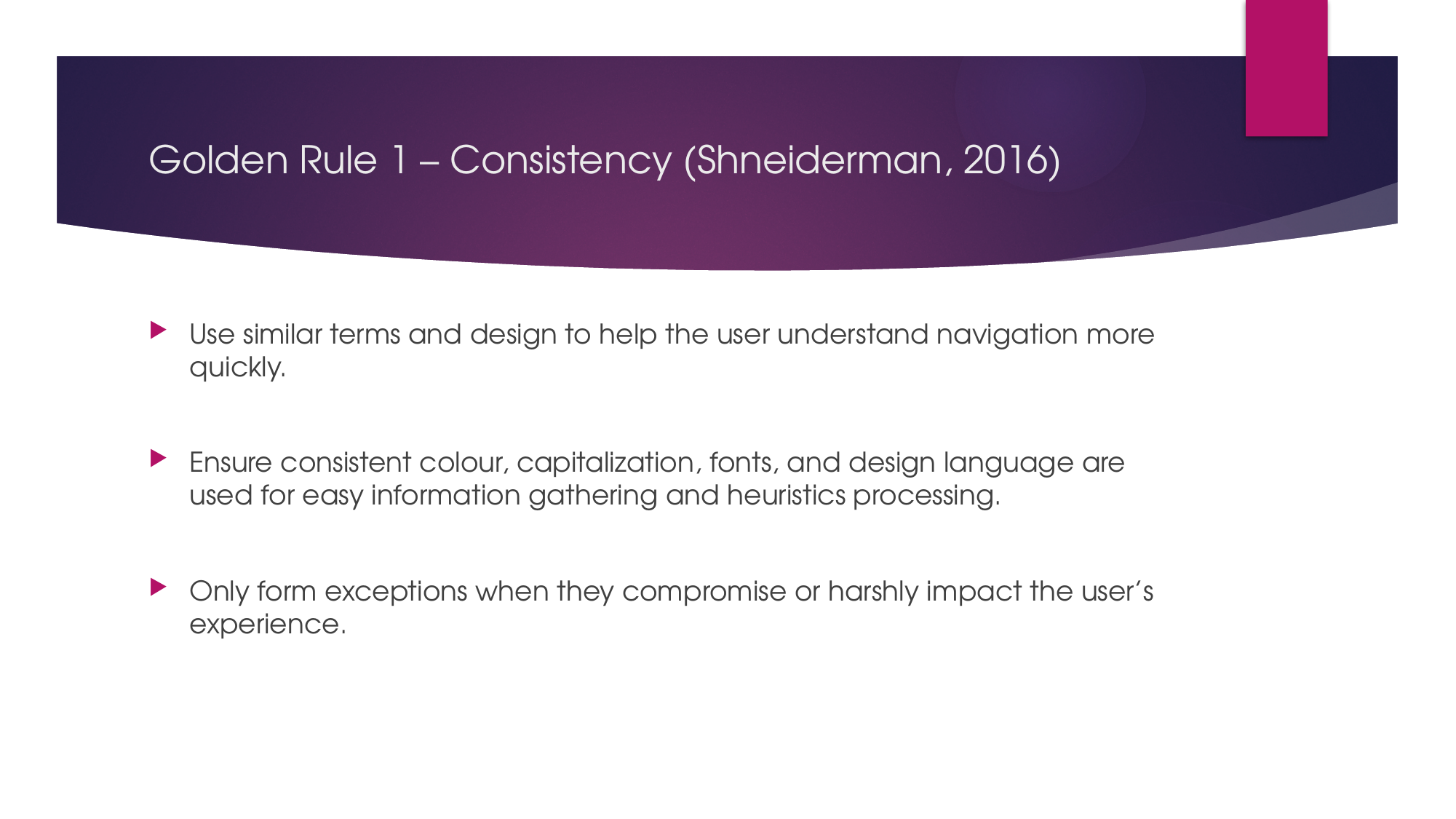

# Golden Rule 1 – Consistency (Shneiderman, 2016)
Use similar terms and design to help the user understand navigation more quickly.

Ensure consistent colour, capitalization, fonts, and design language are used for easy information gathering and heuristics processing.

Only form exceptions when they compromise or harshly impact the user’s experience.